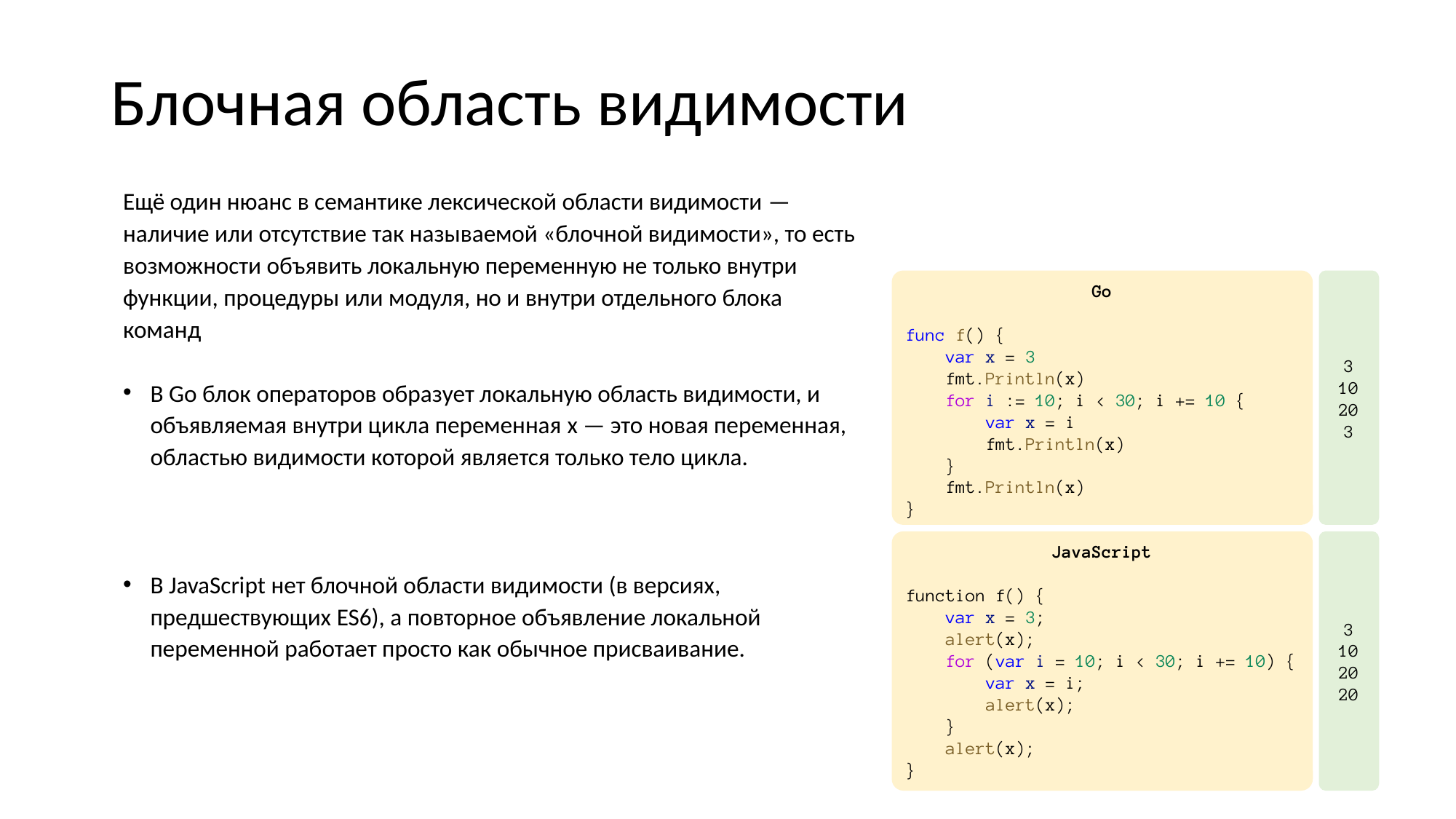

# Блочная область видимости
Ещё один нюанс в семантике лексической области видимости — наличие или отсутствие так называемой «блочной видимости», то есть возможности объявить локальную переменную не только внутри функции, процедуры или модуля, но и внутри отдельного блока команд

В Go блок операторов образует локальную область видимости, и объявляемая внутри цикла переменная x — это новая переменная, областью видимости которой является только тело цикла.

В JavaScript нет блочной области видимости (в версиях, предшествующих ES6), а повторное объявление локальной переменной работает просто как обычное присваивание.
Go

func f() {
    var x = 3
    fmt.Println(x)
    for i := 10; i < 30; i += 10 {
        var x = i
        fmt.Println(x)
    }
    fmt.Println(x)
}
3
10
20
3
JavaScript

function f() {
    var x = 3;
    alert(x);
    for (var i = 10; i < 30; i += 10) {
        var x = i;
        alert(x);
    }
    alert(x);
}

3
10
20
20